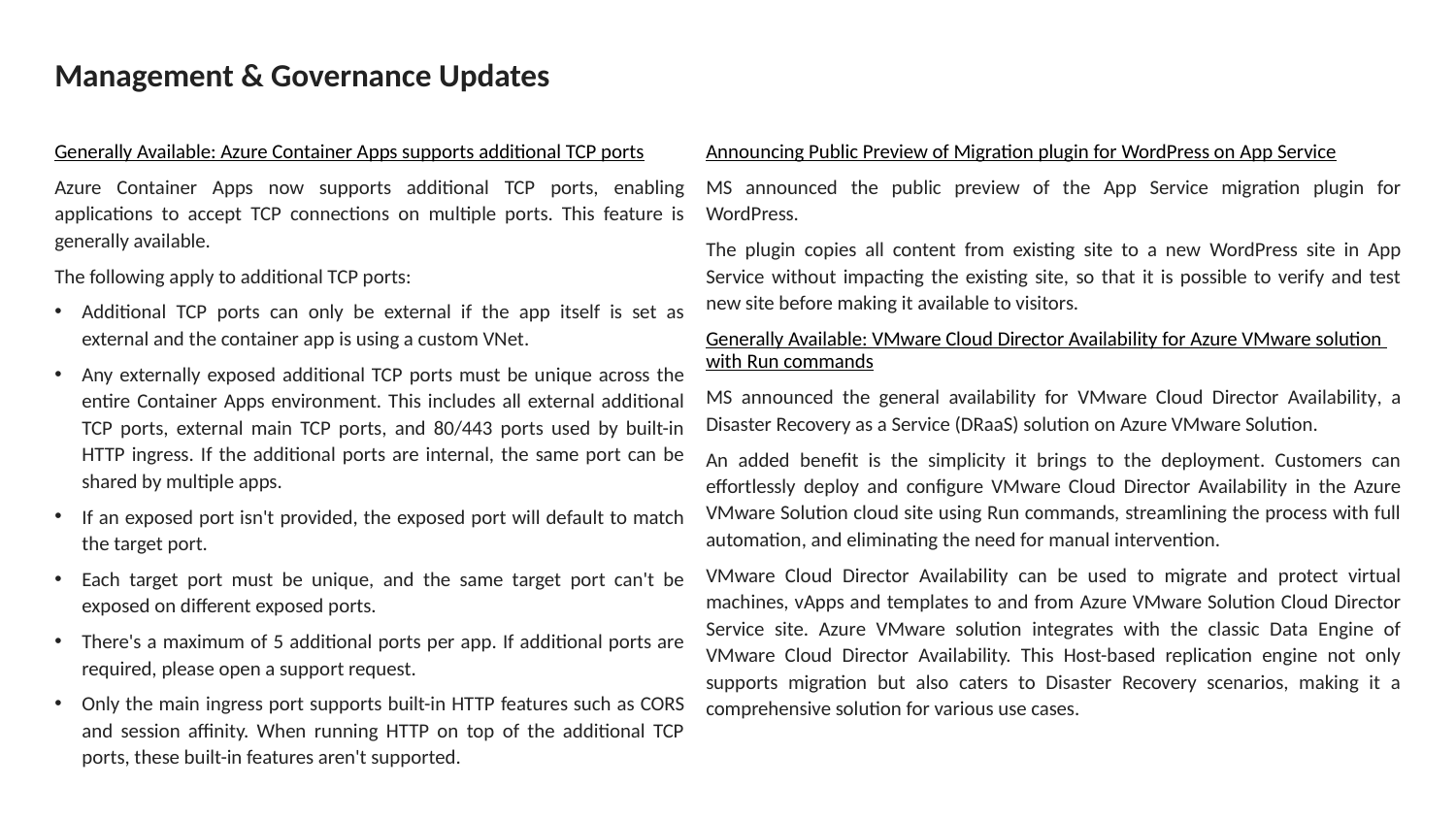

# Management & Governance Updates
Generally Available: Azure Container Apps supports additional TCP ports
Azure Container Apps now supports additional TCP ports, enabling applications to accept TCP connections on multiple ports. This feature is generally available.
The following apply to additional TCP ports:
Additional TCP ports can only be external if the app itself is set as external and the container app is using a custom VNet.
Any externally exposed additional TCP ports must be unique across the entire Container Apps environment. This includes all external additional TCP ports, external main TCP ports, and 80/443 ports used by built-in HTTP ingress. If the additional ports are internal, the same port can be shared by multiple apps.
If an exposed port isn't provided, the exposed port will default to match the target port.
Each target port must be unique, and the same target port can't be exposed on different exposed ports.
There's a maximum of 5 additional ports per app. If additional ports are required, please open a support request.
Only the main ingress port supports built-in HTTP features such as CORS and session affinity. When running HTTP on top of the additional TCP ports, these built-in features aren't supported.
Announcing Public Preview of Migration plugin for WordPress on App Service
MS announced the public preview of the App Service migration plugin for WordPress.
The plugin copies all content from existing site to a new WordPress site in App Service without impacting the existing site, so that it is possible to verify and test new site before making it available to visitors.
Generally Available: VMware Cloud Director Availability for Azure VMware solution with Run commands
MS announced the general availability for VMware Cloud Director Availability, a Disaster Recovery as a Service (DRaaS) solution on Azure VMware Solution.
An added benefit is the simplicity it brings to the deployment. Customers can effortlessly deploy and configure VMware Cloud Director Availability in the Azure VMware Solution cloud site using Run commands, streamlining the process with full automation, and eliminating the need for manual intervention.
VMware Cloud Director Availability can be used to migrate and protect virtual machines, vApps and templates to and from Azure VMware Solution Cloud Director Service site. Azure VMware solution integrates with the classic Data Engine of VMware Cloud Director Availability. This Host-based replication engine not only supports migration but also caters to Disaster Recovery scenarios, making it a comprehensive solution for various use cases.